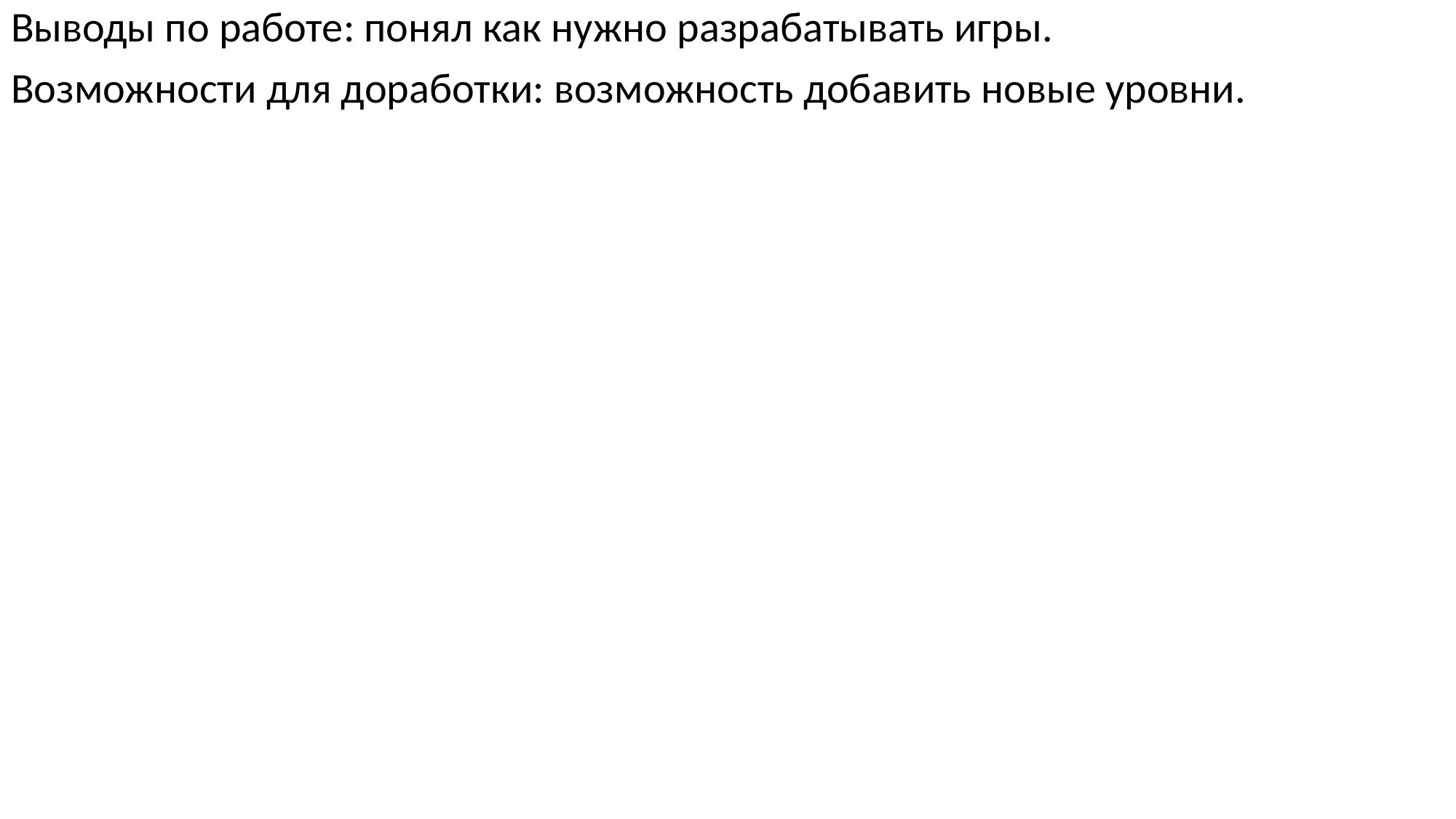

Выводы по работе: понял как нужно разрабатывать игры.
Возможности для доработки: возможность добавить новые уровни.